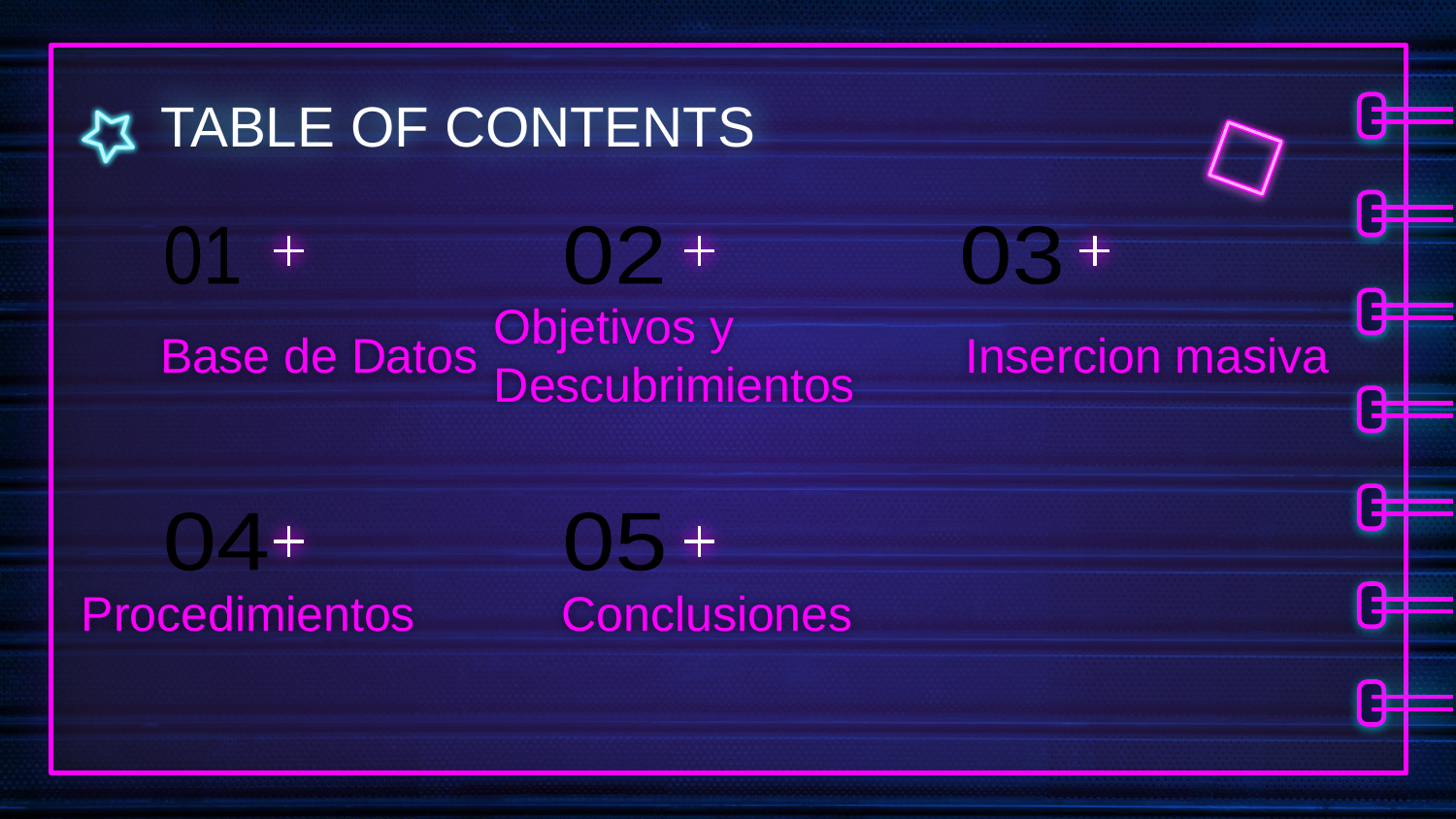

TABLE OF CONTENTS

01
02
03

# Base de Datos
Objetivos y Descubrimientos
Insercion masiva
04
05

Procedimientos
Conclusiones